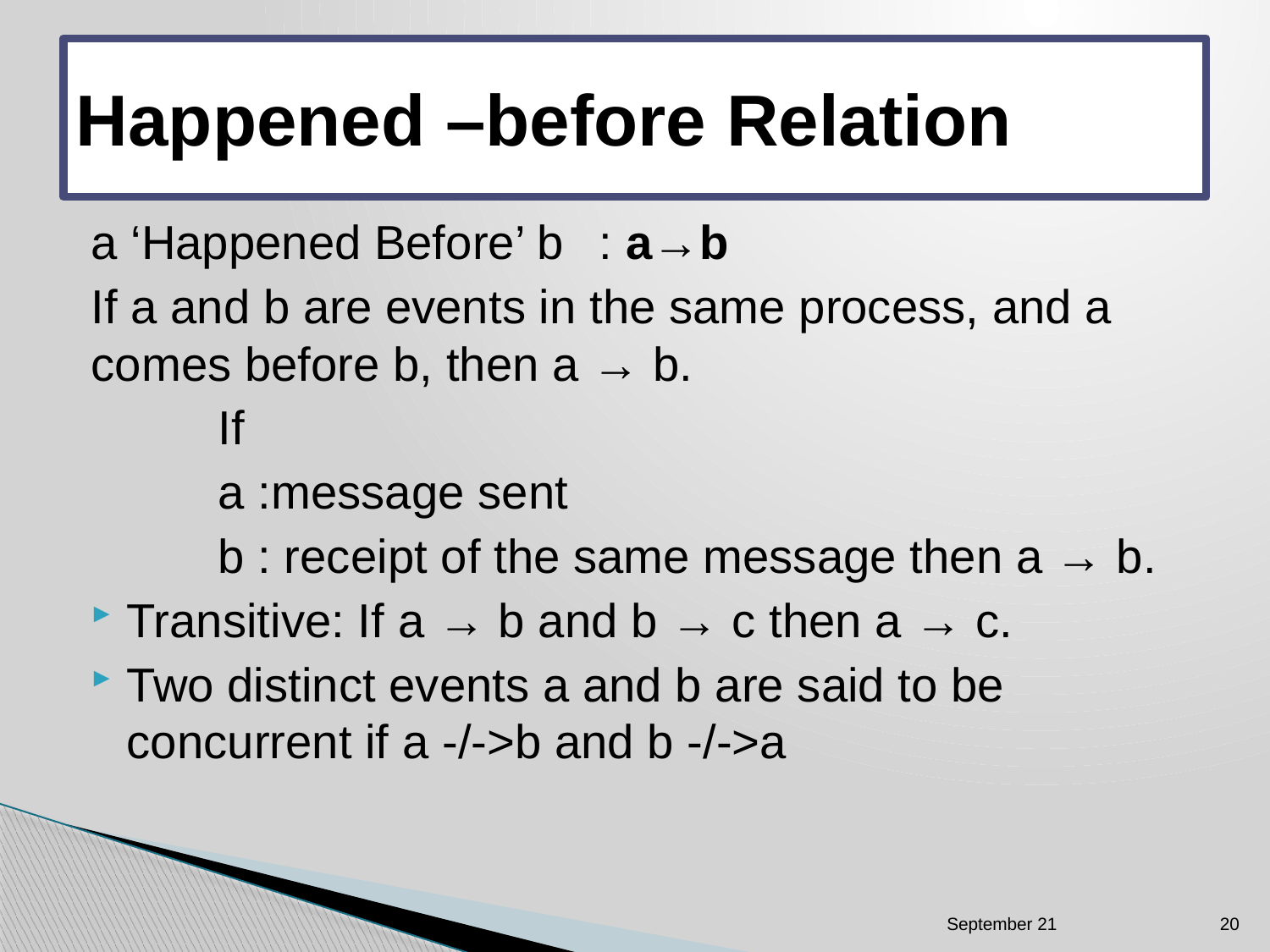

# Happened –before Relation
a ‘Happened Before’ b	: a→b
If a and b are events in the same process, and a comes before b, then a → b.
	If
	a :message sent
	b : receipt of the same message then a → b.
Transitive: If a → b and b → c then a → c.
Two distinct events a and b are said to be concurrent if a -/->b and b -/->a

September 21
20